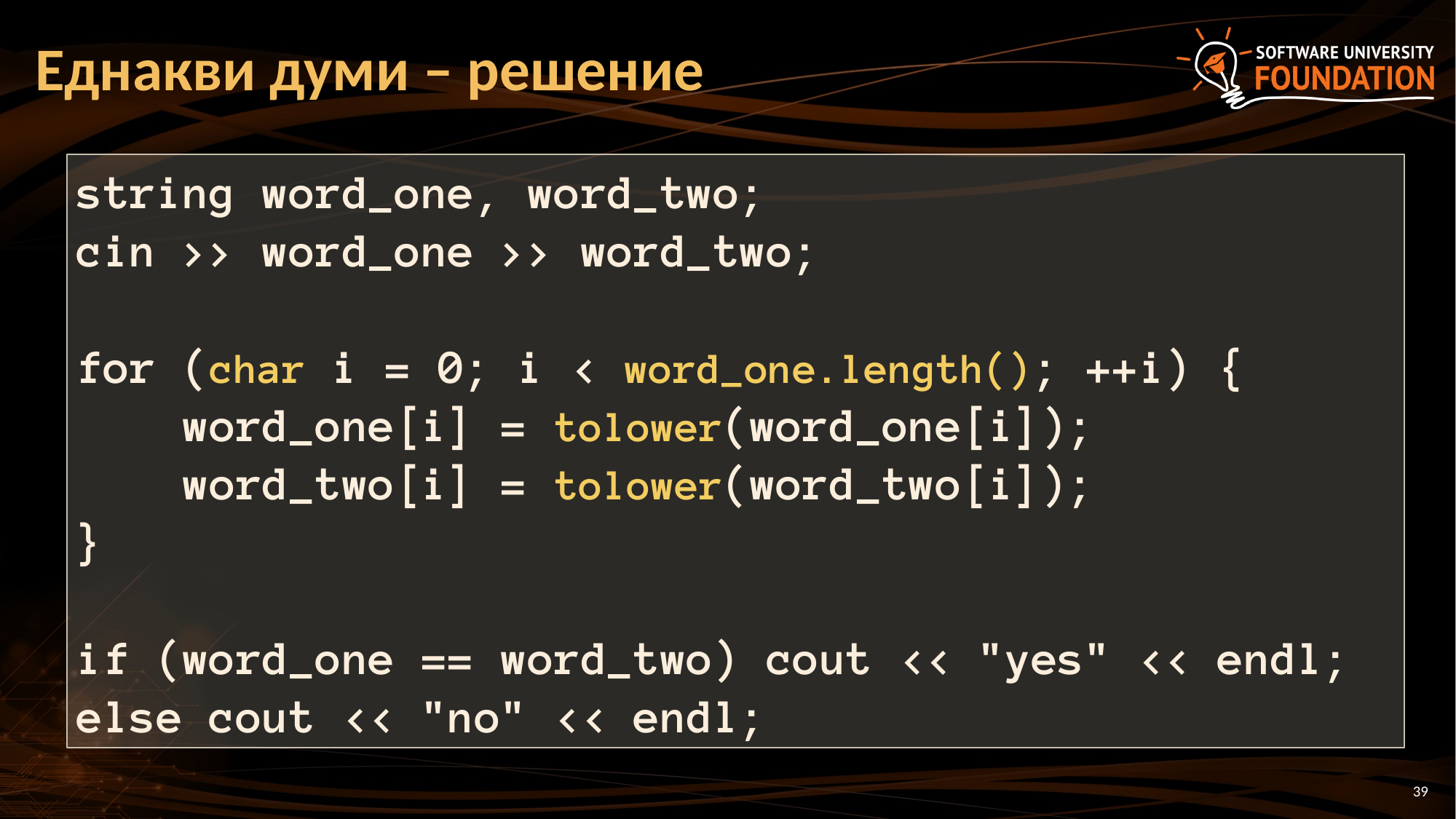

# Еднакви думи – решение
string word_one, word_two;
cin >> word_one >> word_two;

for (char i = 0; i < word_one.length(); ++i) {
    word_one[i] = tolower(word_one[i]);
    word_two[i] = tolower(word_two[i]);
}

if (word_one == word_two) cout << "yes" << endl;
else cout << "no" << endl;
39